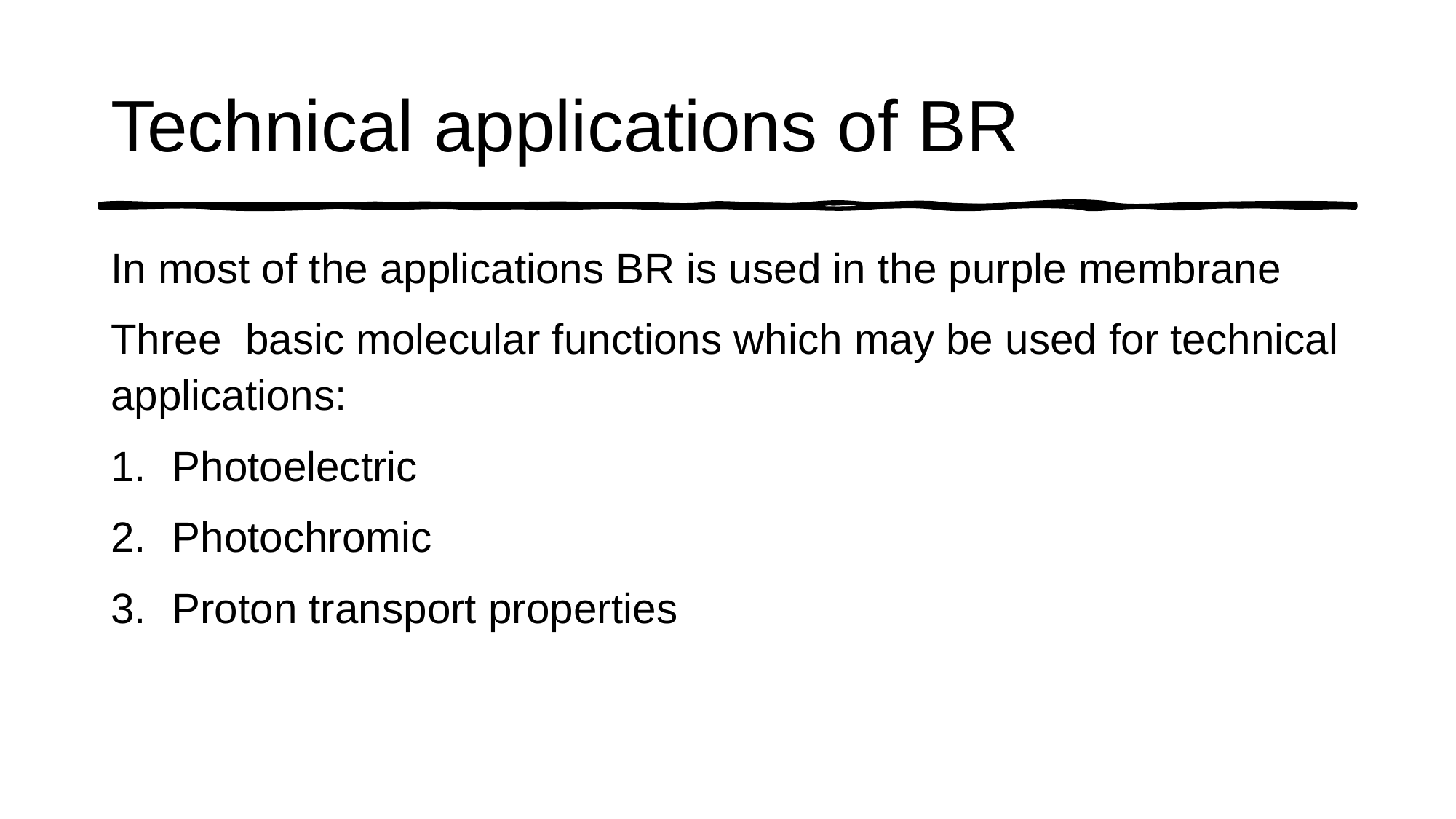

# Technical applications of BR
In most of the applications BR is used in the purple membrane
Three  basic molecular functions which may be used for technical applications:
Photoelectric
Photochromic
Proton transport properties